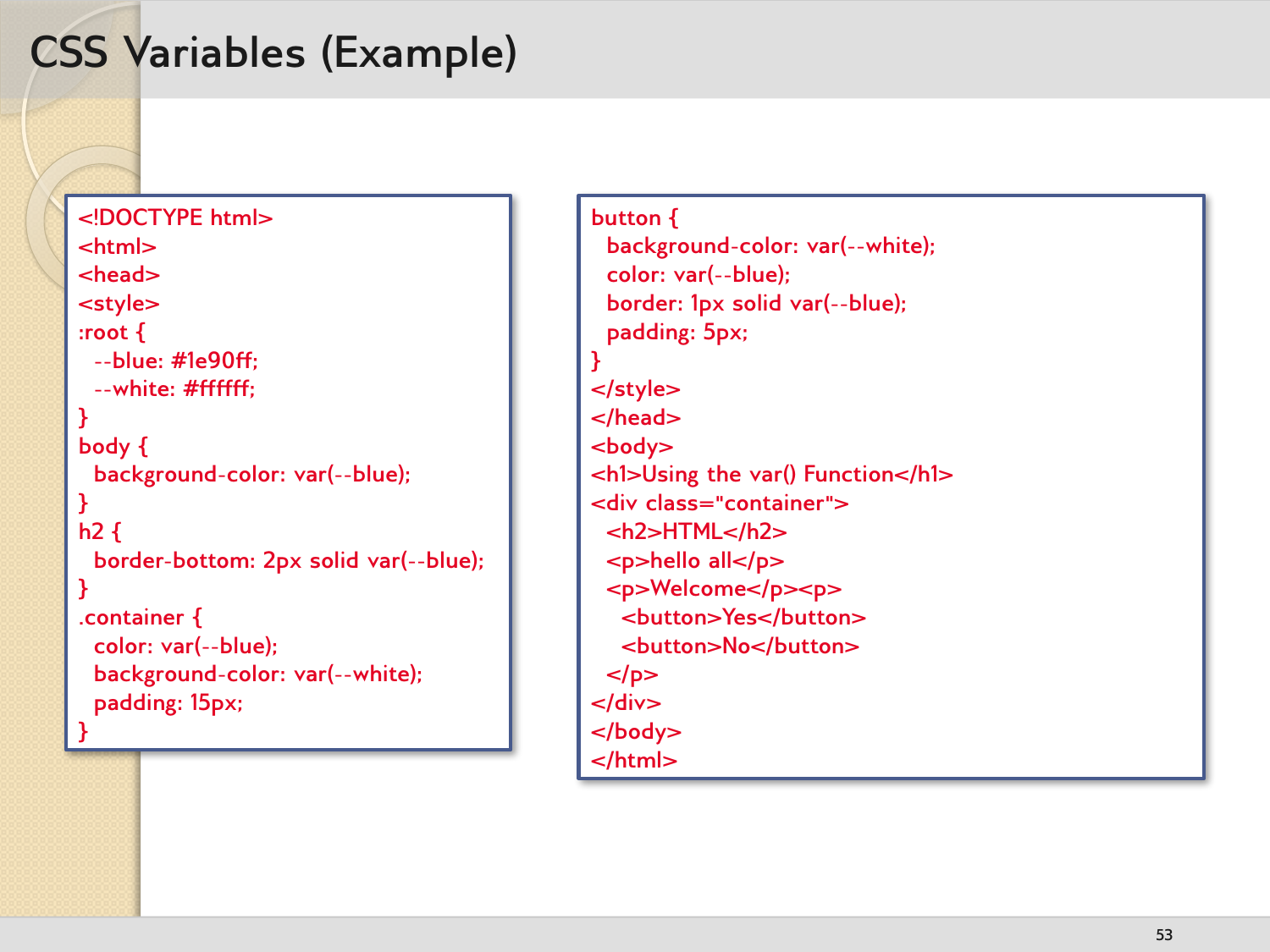

# CSS Variables (Example)
button {
  background-color: var(--white);
  color: var(--blue);
  border: 1px solid var(--blue);
  padding: 5px;
}
</style>
</head>
<body>
<h1>Using the var() Function</h1>
<div class="container">
  <h2>HTML</h2>
  <p>hello all</p>
  <p>Welcome</p><p>
    <button>Yes</button>
    <button>No</button>
  </p>
</div>
</body>
</html>
<!DOCTYPE html>
<html>
<head>
<style>
:root {
  --blue: #1e90ff;
  --white: #ffffff;
}
body {
  background-color: var(--blue);
}
h2 {
  border-bottom: 2px solid var(--blue);
}
.container {
  color: var(--blue);
  background-color: var(--white);
  padding: 15px;
}